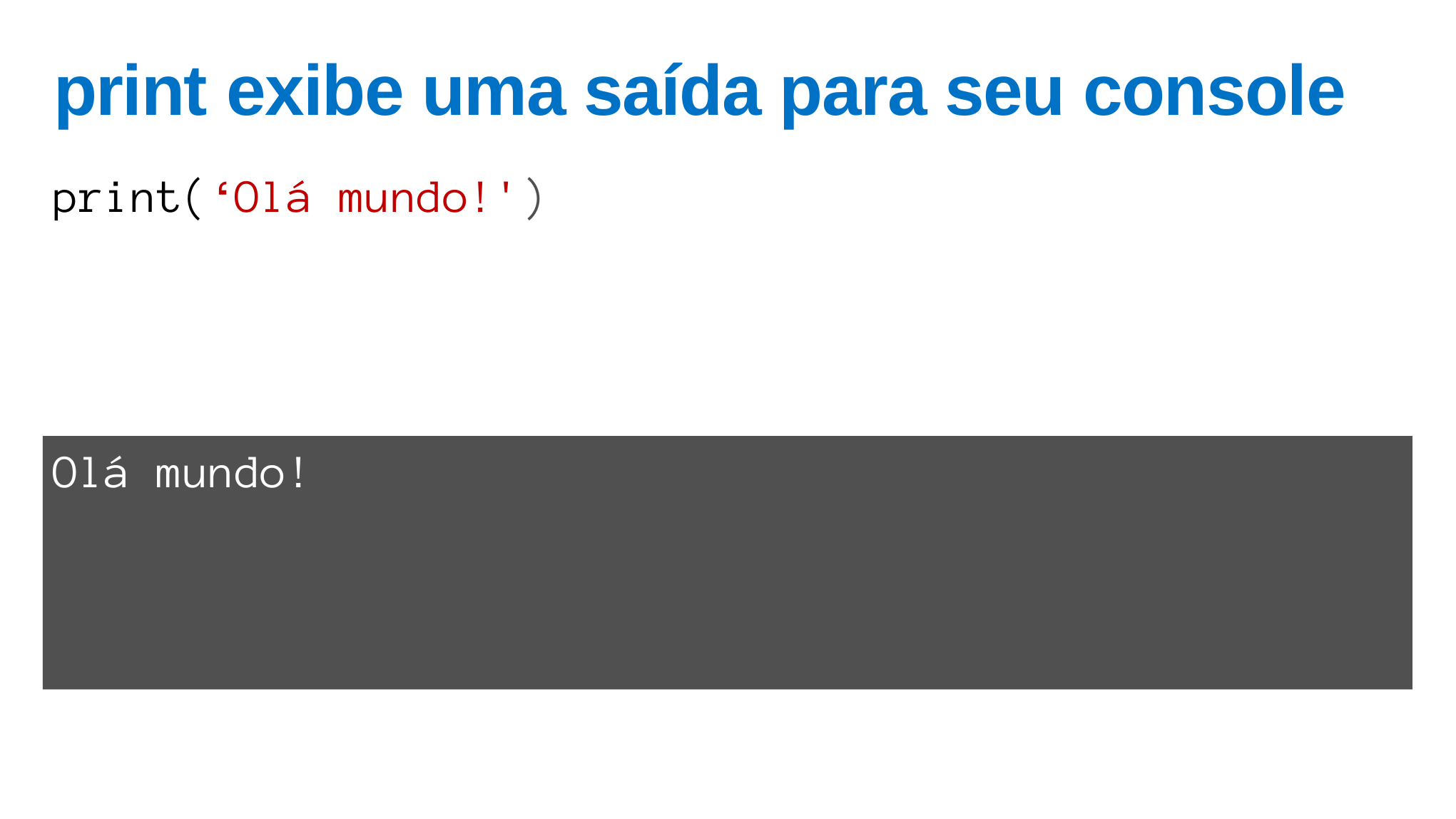

# print exibe uma saída para seu console
print(‘Olá mundo!')
Olá mundo!